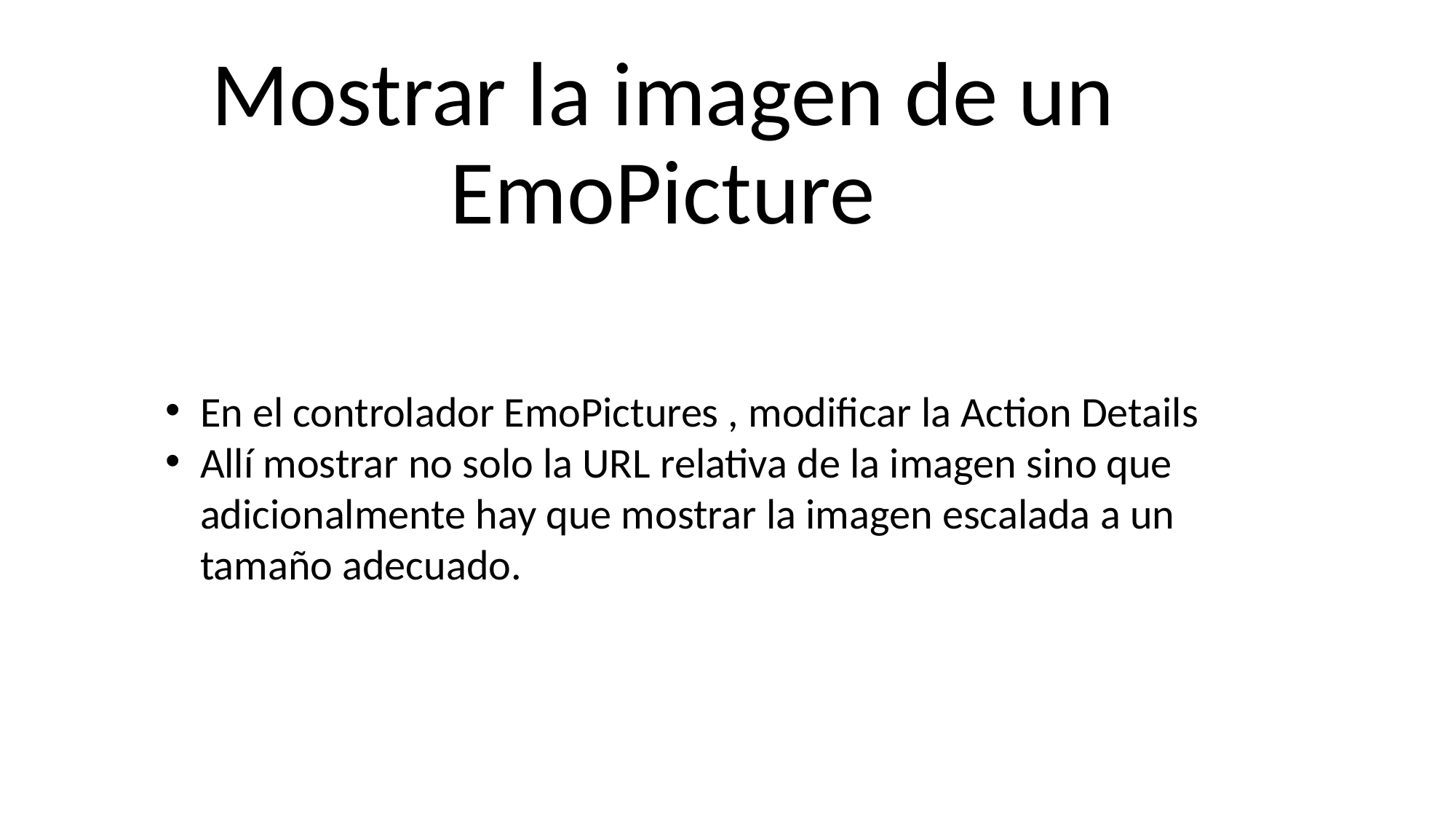

# Mostrar la imagen de un EmoPicture
En el controlador EmoPictures , modificar la Action Details
Allí mostrar no solo la URL relativa de la imagen sino que adicionalmente hay que mostrar la imagen escalada a un tamaño adecuado.